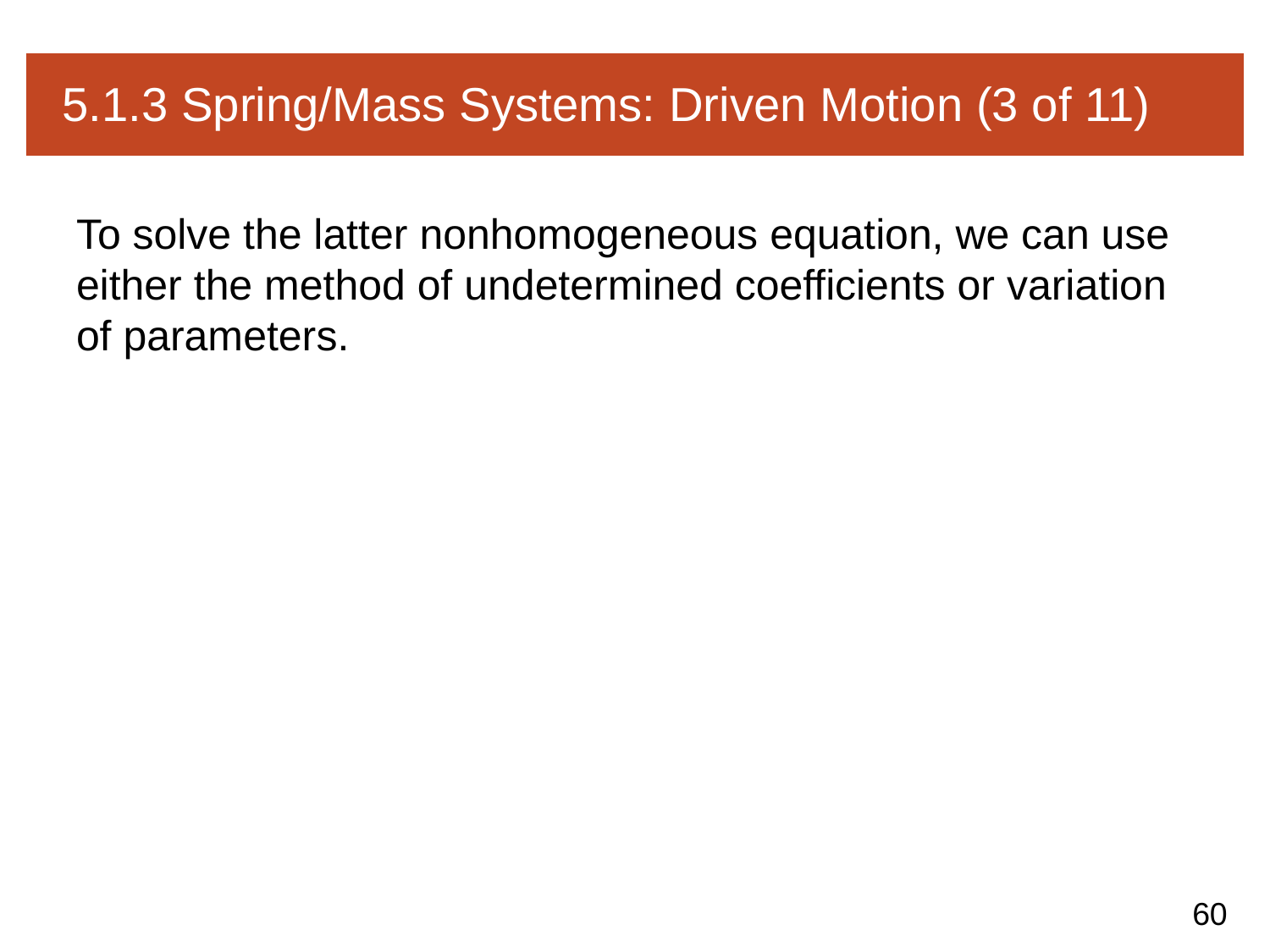

# 5.1.3 Spring/Mass Systems: Driven Motion (3 of 11)
To solve the latter nonhomogeneous equation, we can use either the method of undetermined coefficients or variation of parameters.